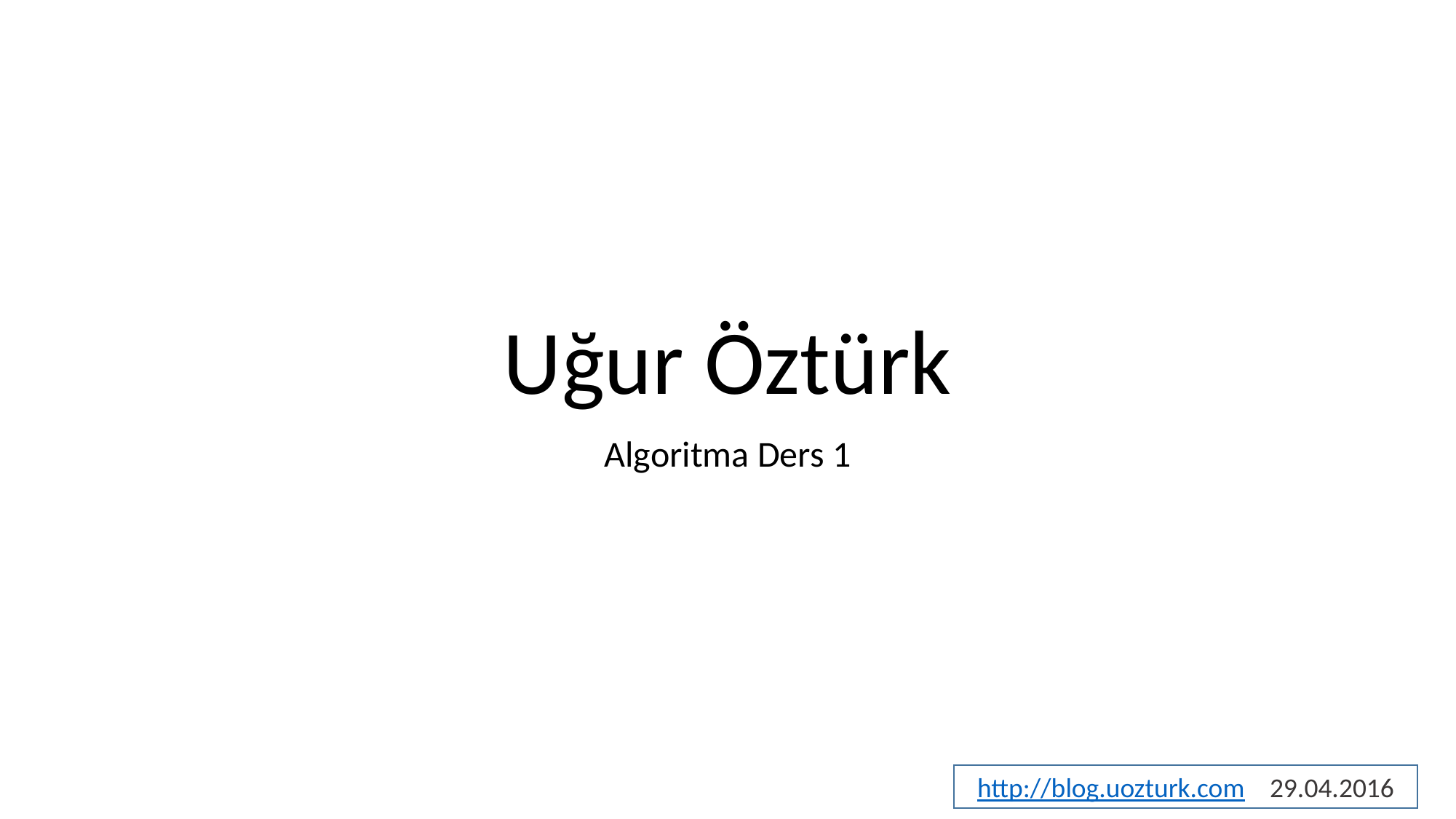

# Uğur Öztürk
Algoritma Ders 1
http://blog.uozturk.com | 29.04.2016